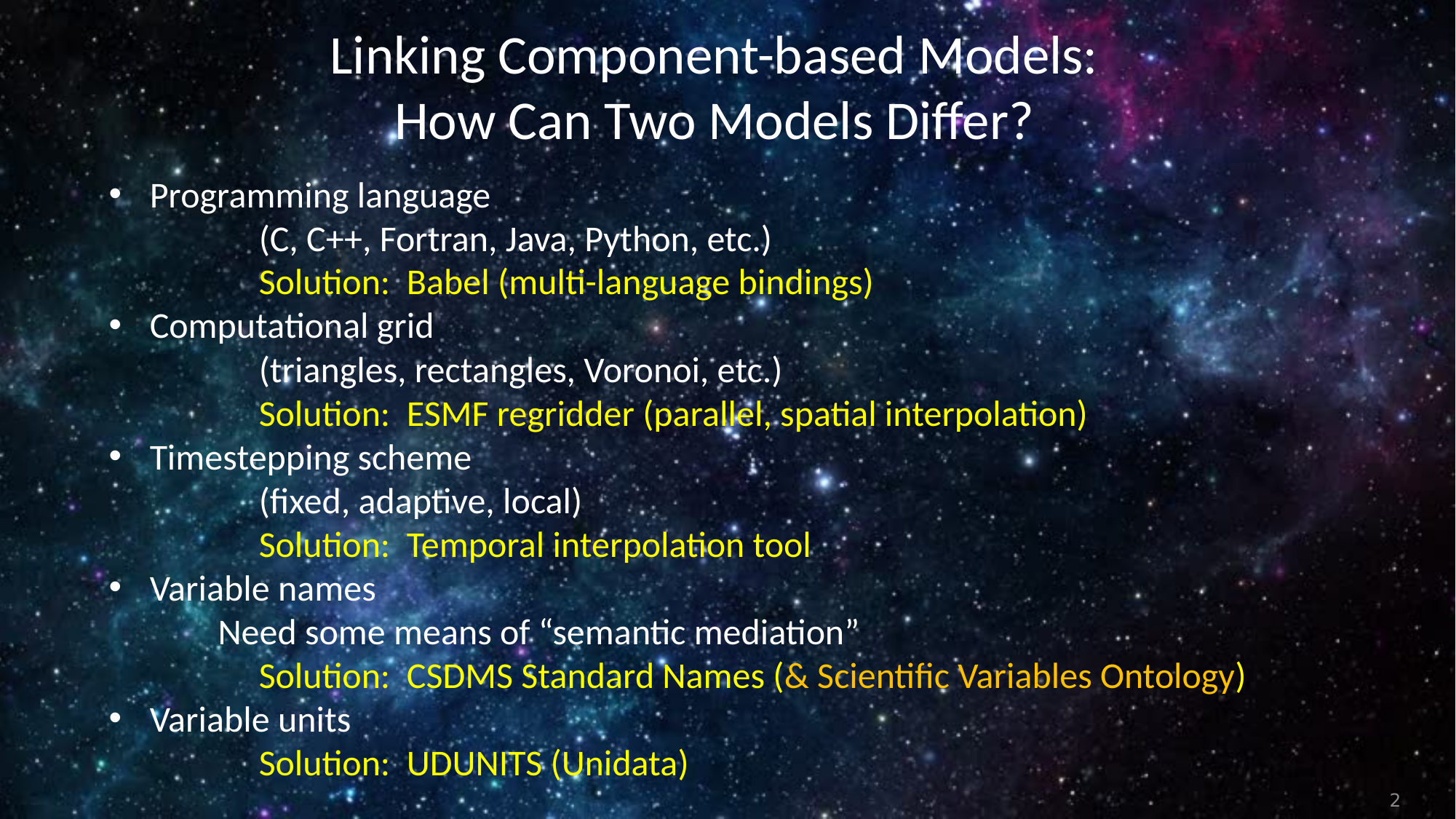

Linking Component-based Models:
How Can Two Models Differ?
Programming language
		(C, C++, Fortran, Java, Python, etc.)
		Solution:  Babel (multi-language bindings)
Computational grid
		(triangles, rectangles, Voronoi, etc.)
		Solution:  ESMF regridder (parallel, spatial interpolation)
Timestepping scheme
		(fixed, adaptive, local)
		Solution:  Temporal interpolation tool
Variable names
Need some means of “semantic mediation”
		Solution:  CSDMS Standard Names (& Scientific Variables Ontology)
Variable units
		Solution:  UDUNITS (Unidata)
2